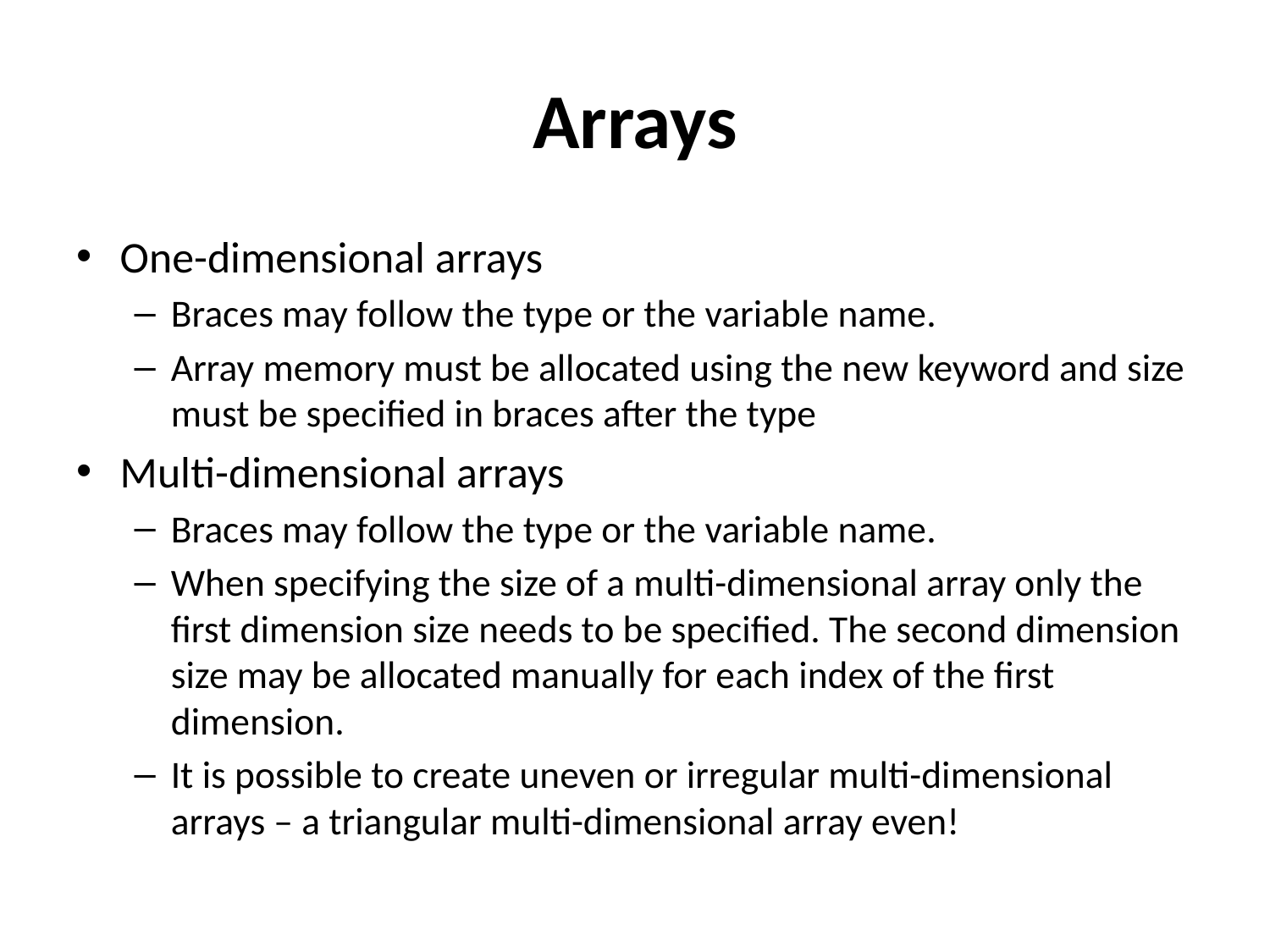

# Arrays
One-dimensional arrays
Braces may follow the type or the variable name.
Array memory must be allocated using the new keyword and size must be specified in braces after the type
Multi-dimensional arrays
Braces may follow the type or the variable name.
When specifying the size of a multi-dimensional array only the first dimension size needs to be specified. The second dimension size may be allocated manually for each index of the first dimension.
It is possible to create uneven or irregular multi-dimensional arrays – a triangular multi-dimensional array even!